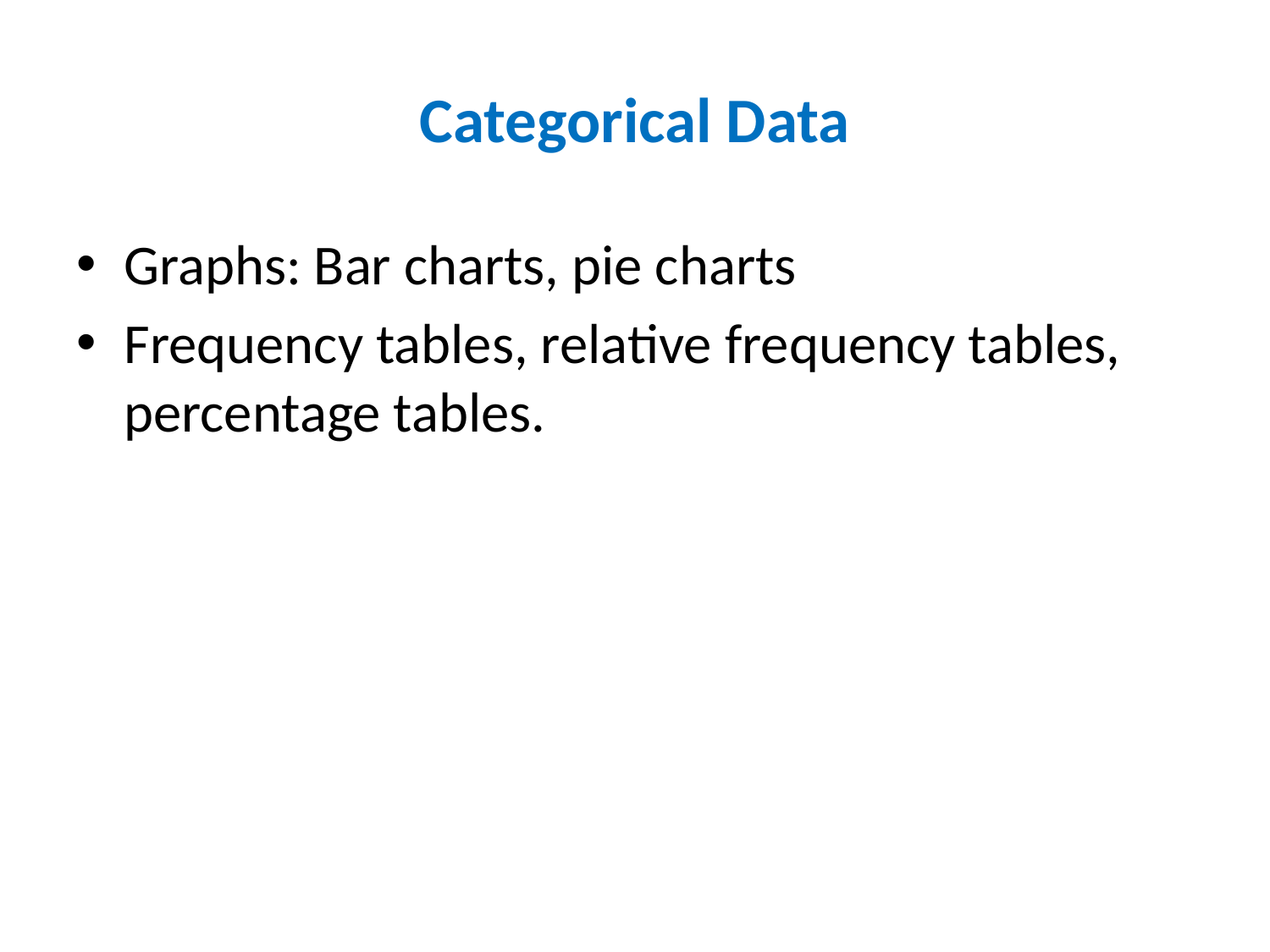

# Categorical Data
Graphs: Bar charts, pie charts
Frequency tables, relative frequency tables, percentage tables.